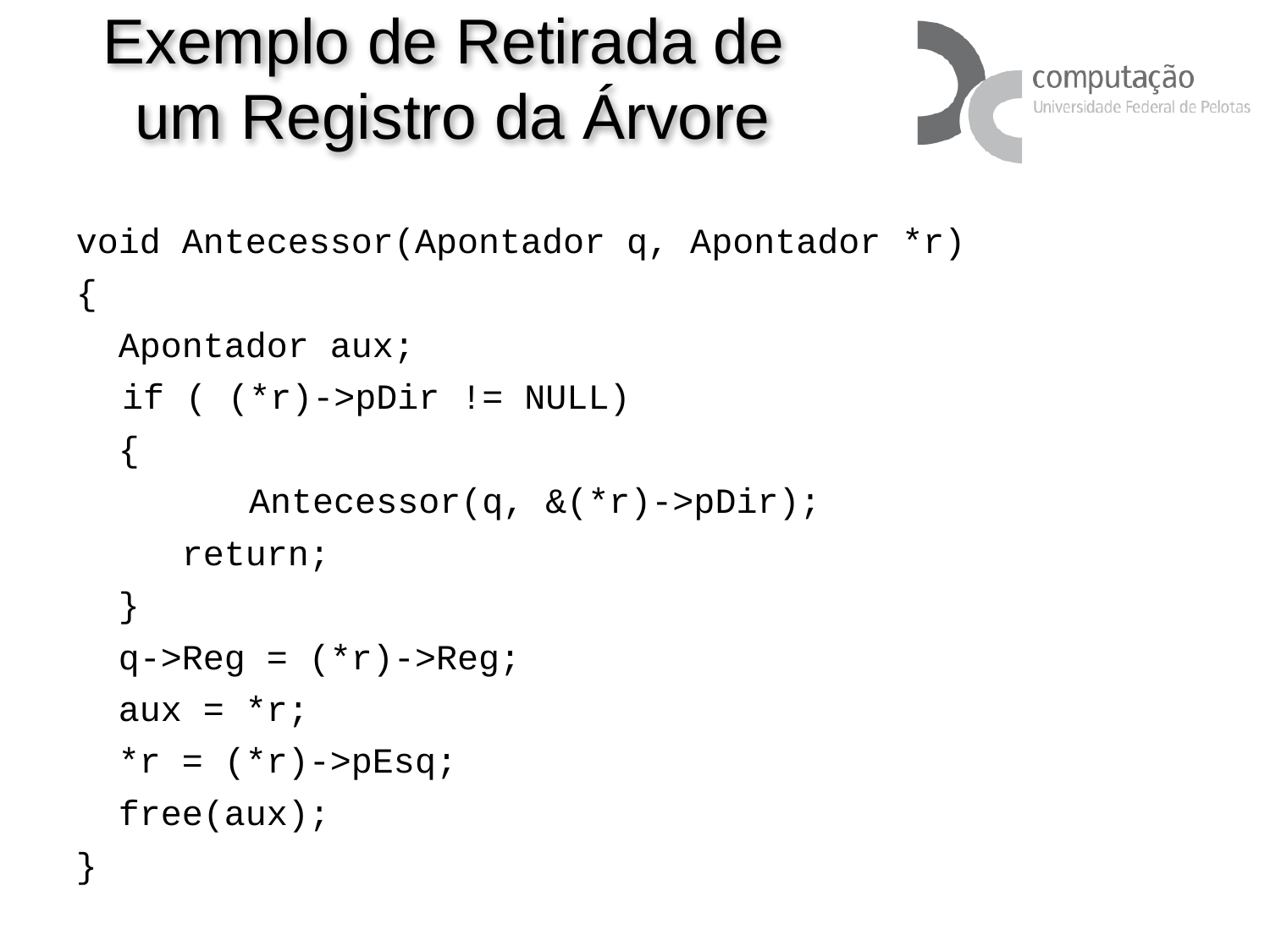

# Exemplo de Retirada de um Registro da Árvore
void Antecessor(Apontador q, Apontador *r)‏
{
  Apontador aux;
	if ( (*r)->pDir != NULL)
  {
		Antecessor(q, &(*r)->pDir);
     return;
  }
  q->Reg = (*r)->Reg;
  aux = *r;
  *r = (*r)->pEsq;
  free(aux);
}